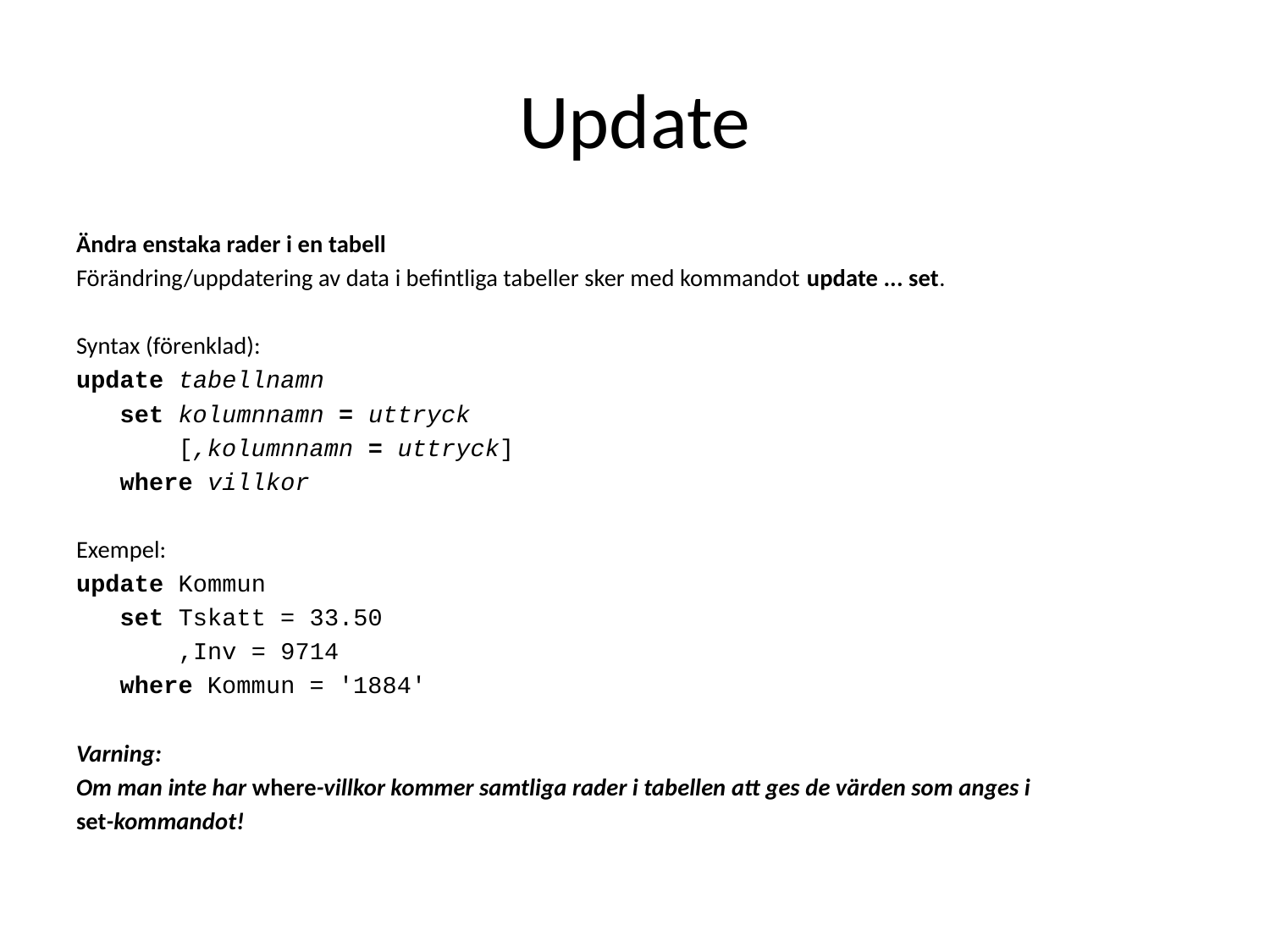

# Update
Ändra enstaka rader i en tabell
Förändring/uppdatering av data i befintliga tabeller sker med kommandot update ... set.

Syntax (förenklad):
update tabellnamn
   set kolumnnamn = uttryck
       [,kolumnnamn = uttryck]
   where villkor

Exempel:
update Kommun
   set Tskatt = 33.50
       ,Inv = 9714
   where Kommun = '1884'

Varning:
Om man inte har where-villkor kommer samtliga rader i tabellen att ges de värden som anges i
set-kommandot!